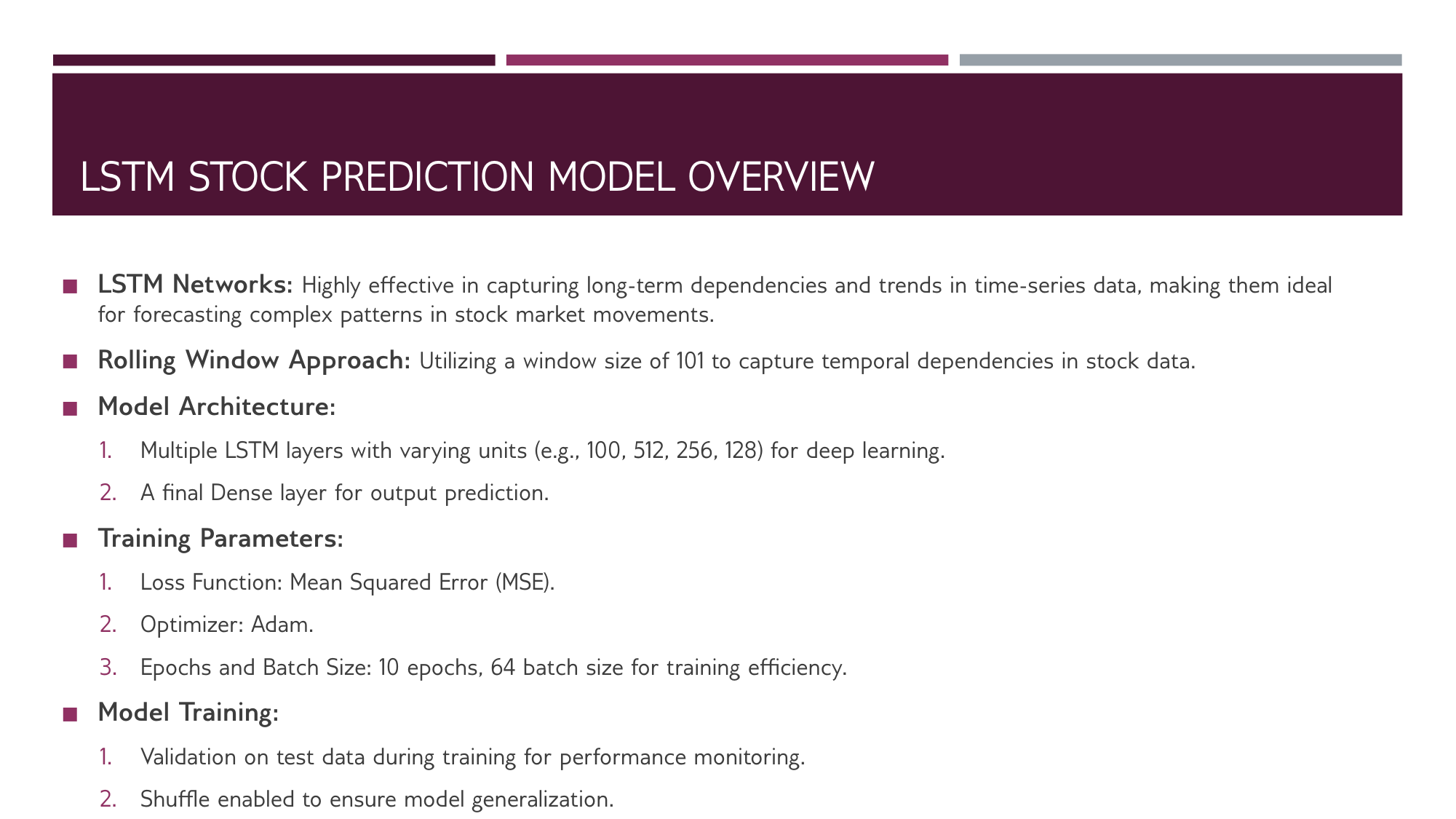

# LSTM STOCK PREDICTION MODEL OVERVIEW
LSTM Networks: Highly effective in capturing long-term dependencies and trends in time-series data, making them ideal for forecasting complex patterns in stock market movements.
Rolling Window Approach: Utilizing a window size of 101 to capture temporal dependencies in stock data.
Model Architecture:
Multiple LSTM layers with varying units (e.g., 100, 512, 256, 128) for deep learning.
A final Dense layer for output prediction.
Training Parameters:
Loss Function: Mean Squared Error (MSE).
Optimizer: Adam.
Epochs and Batch Size: 10 epochs, 64 batch size for training efficiency.
Model Training:
Validation on test data during training for performance monitoring.
Shuffle enabled to ensure model generalization.